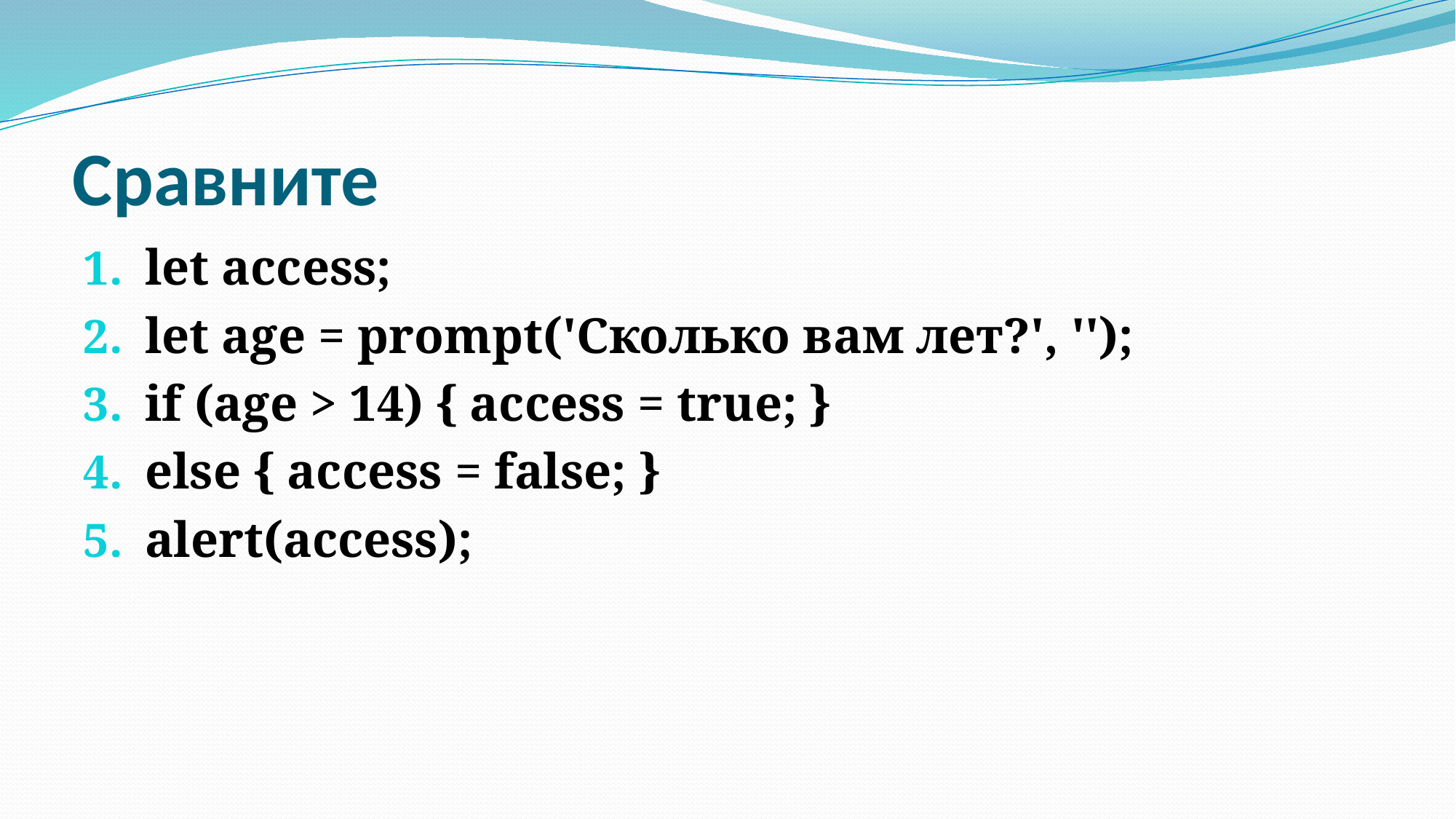

# Сравните
let access;
let age = prompt('Сколько вам лет?', '');
if (age > 14) { access = true; }
else { access = false; }
alert(access);